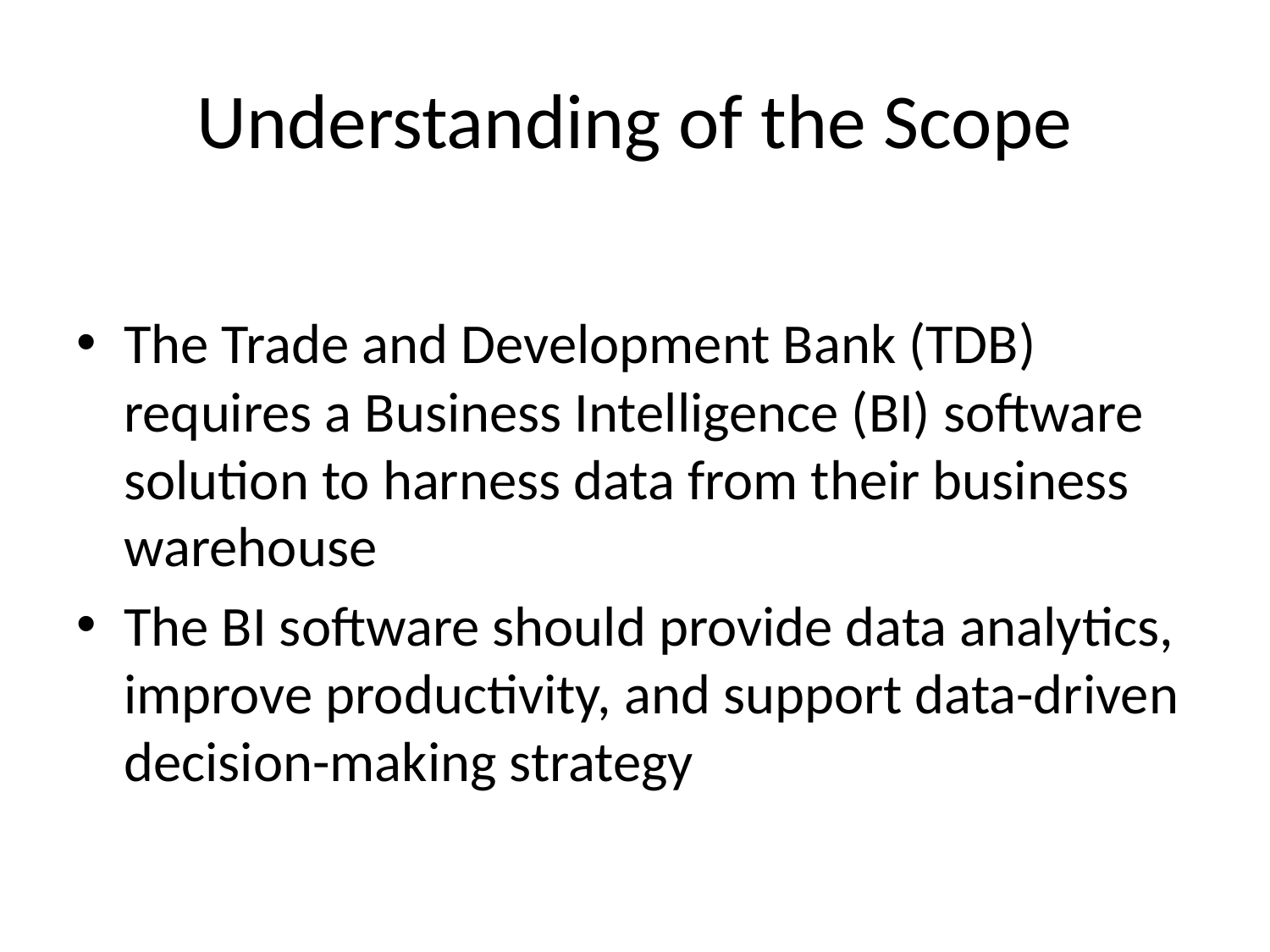

# Understanding of the Scope

The Trade and Development Bank (TDB) requires a Business Intelligence (BI) software solution to harness data from their business warehouse
The BI software should provide data analytics, improve productivity, and support data-driven decision-making strategy